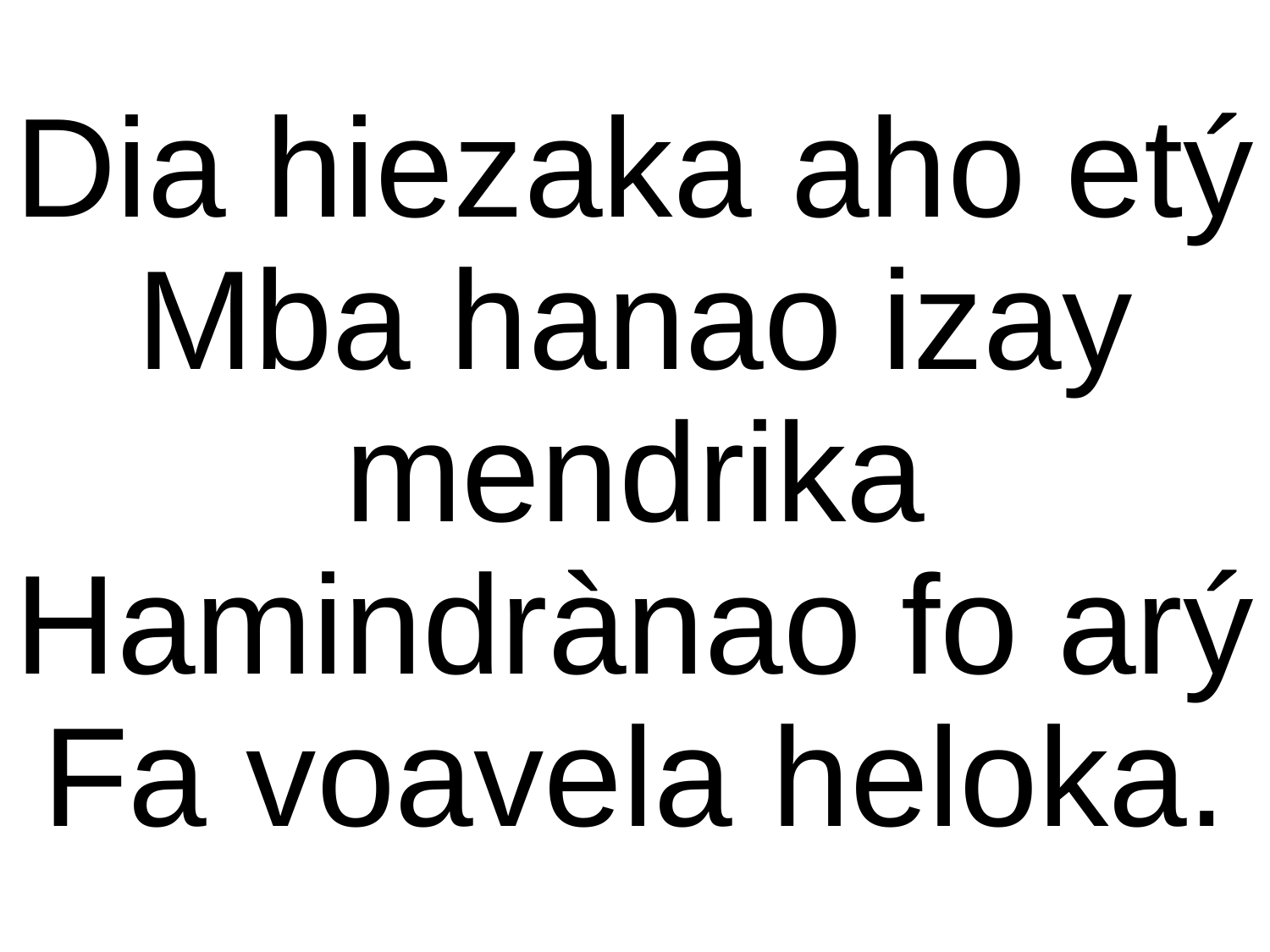

Dia hiezaka aho etý
Mba hanao izay mendrika
Hamindrànao fo arý
Fa voavela heloka.